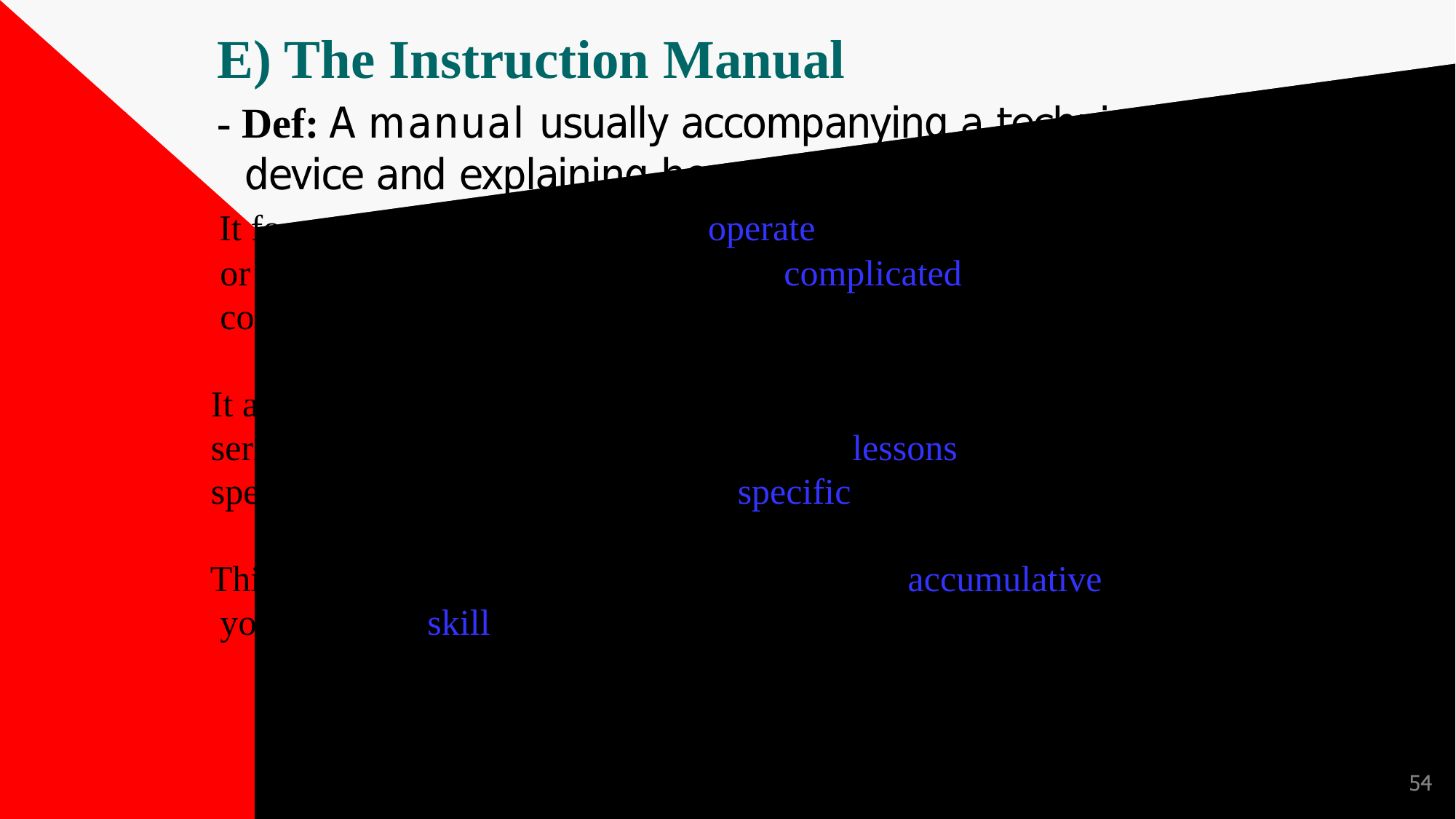

# E) The Instruction Manual - Def: A manual usually accompanying a technical device and explaining how to install or operate it. It focuses on users who intend to operate a program or expect to have to learn a number of complicated commands and functions. It attempts to teach as much of the software as possible through a full series of interactive lessons.    It consists of lessons, each focuses on specific objective, usually tied with specific set of command. This type of teaching relies on the principles of accumulative learning, you learn one skill before you take on another, more advanced one.
54